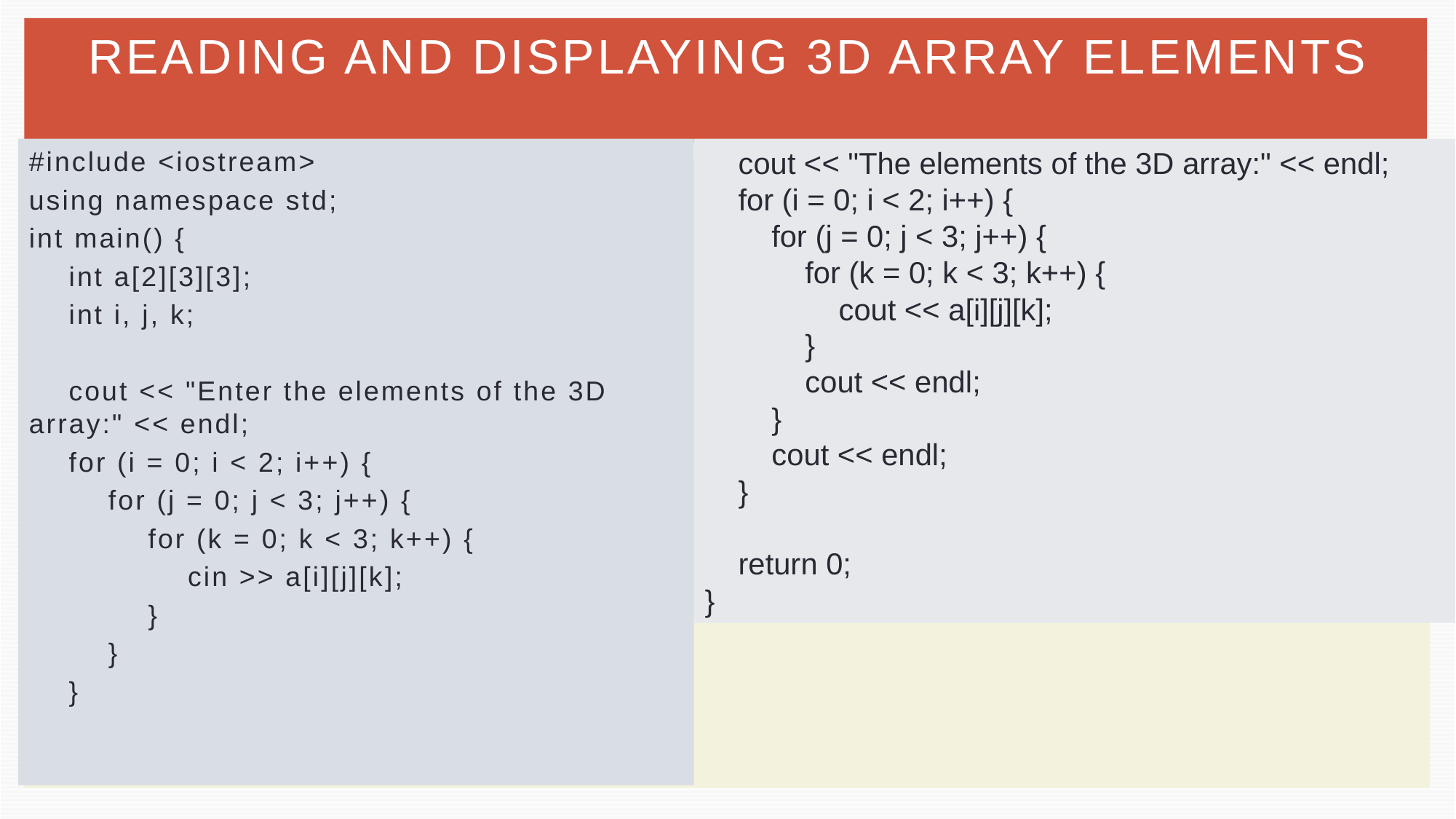

# Reading and displaying 3D Array elements
#include <iostream>
using namespace std;
int main() {
    int a[2][3][3];
    int i, j, k;

    cout << "Enter the elements of the 3D array:" << endl;
    for (i = 0; i < 2; i++) {
        for (j = 0; j < 3; j++) {
            for (k = 0; k < 3; k++) {
                cin >> a[i][j][k];
            }
        }
    }
    cout << "The elements of the 3D array:" << endl;
    for (i = 0; i < 2; i++) {
        for (j = 0; j < 3; j++) {
            for (k = 0; k < 3; k++) {
                cout << a[i][j][k];
            }
            cout << endl;
        }
        cout << endl;
    }

    return 0;
}